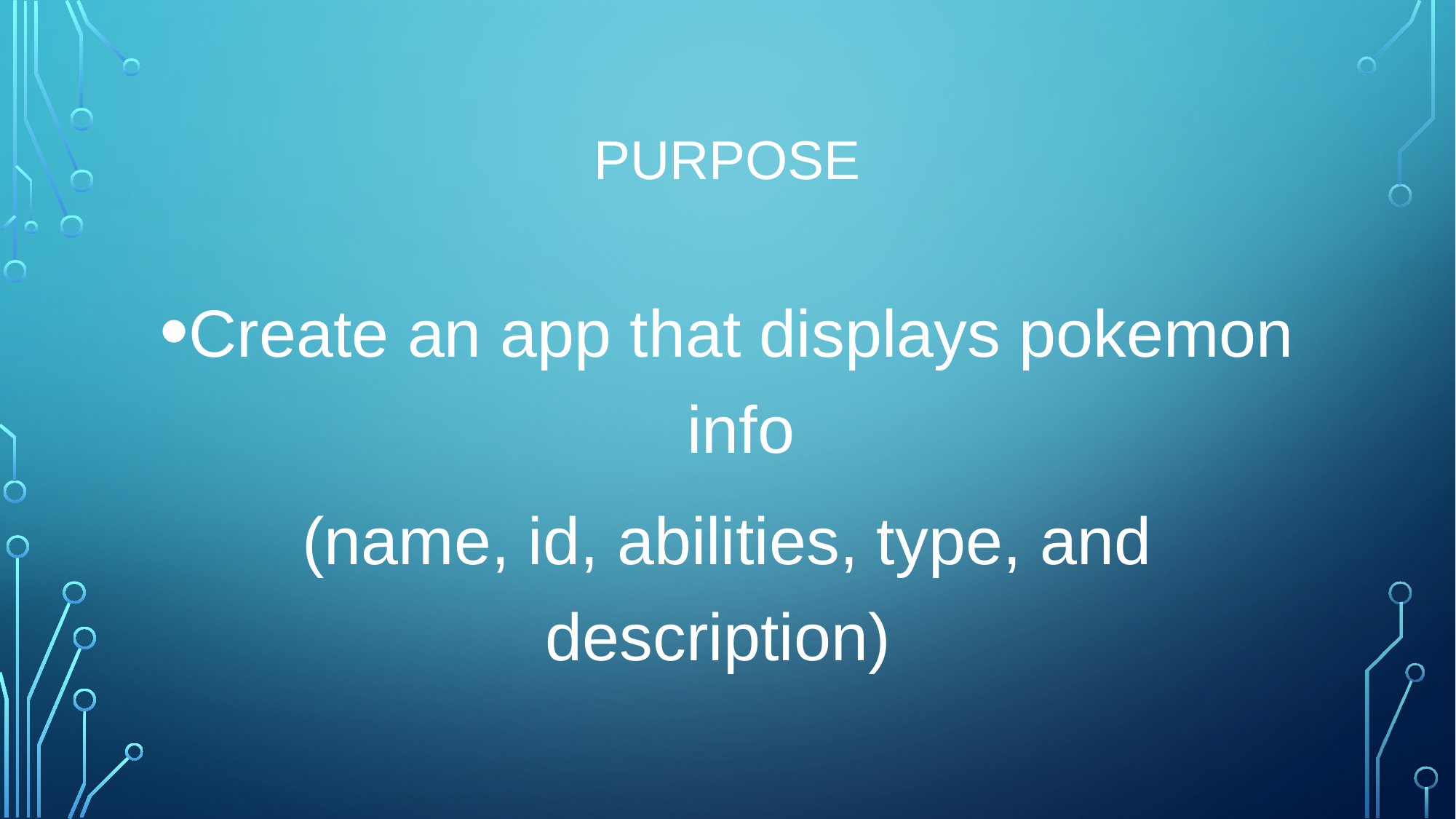

# purpose
Create an app that displays pokemon info
(name, id, abilities, type, and description)